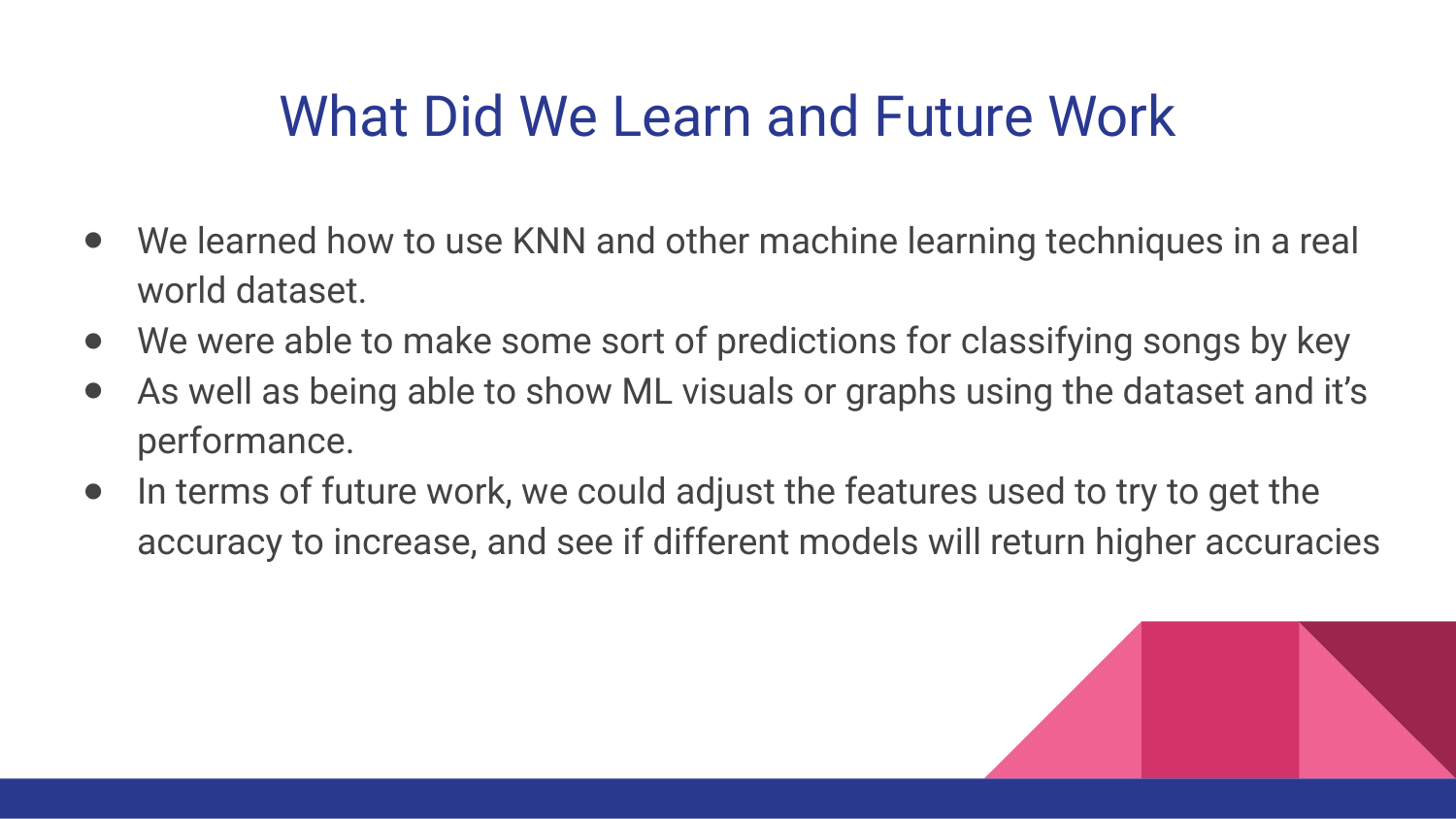

# What Did We Learn and Future Work
We learned how to use KNN and other machine learning techniques in a real world dataset.
We were able to make some sort of predictions for classifying songs by key
As well as being able to show ML visuals or graphs using the dataset and it’s performance.
In terms of future work, we could adjust the features used to try to get the accuracy to increase, and see if different models will return higher accuracies